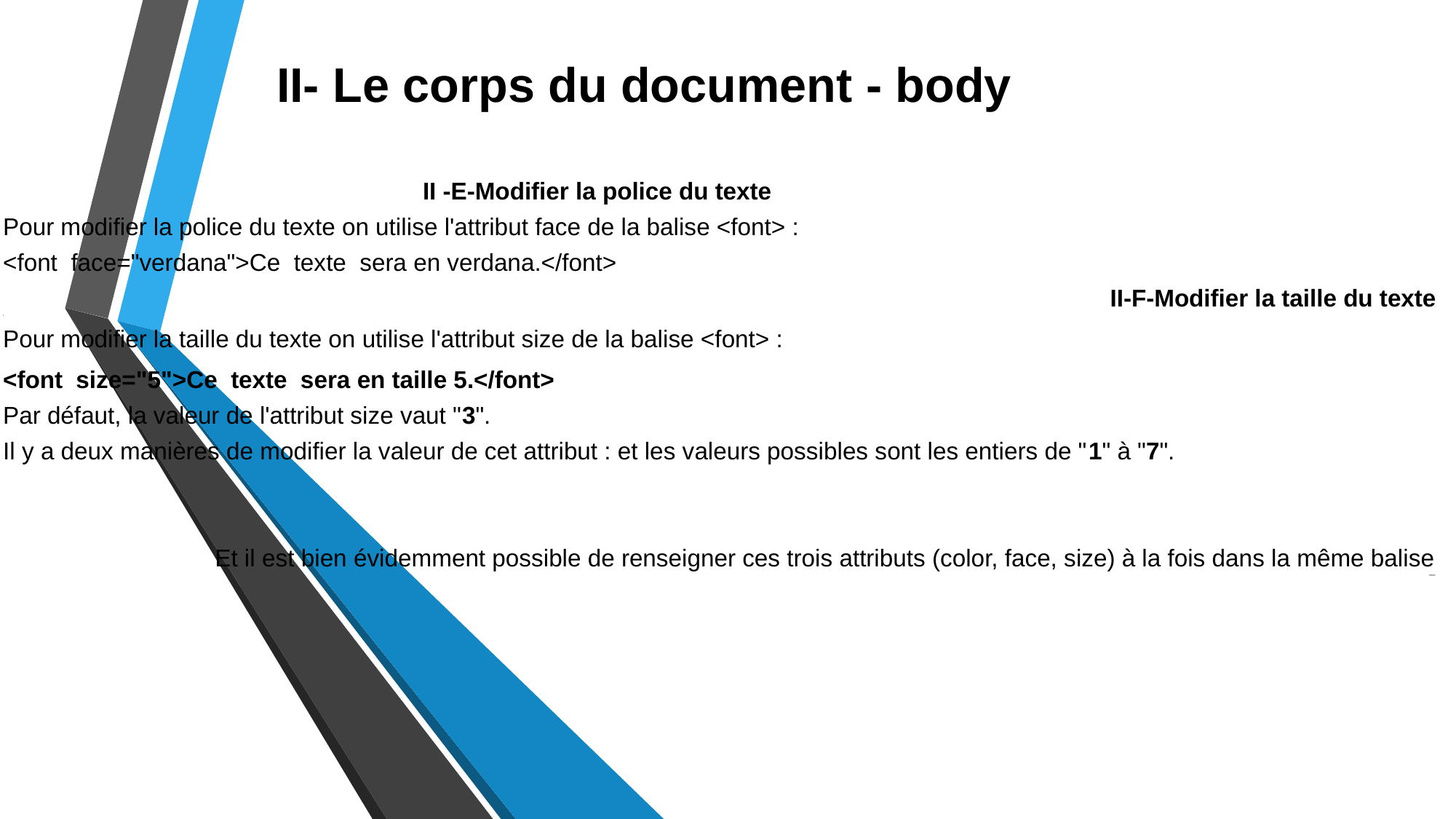

# II- Le corps du document - body
																		    II -E-Modifier la police du texte
Pour modifier la police du texte on utilise l'attribut face de la balise <font> :
<font  face="verdana">Ce  texte  sera en verdana.</font>
					II-F-Modifier la taille du texte
r
Pour modifier la taille du texte on utilise l'attribut size de la balise <font> :

<font  size="5">Ce  texte  sera en taille 5.</font>
Par défaut, la valeur de l'attribut size vaut "3".
Il y a deux manières de modifier la valeur de cet attribut : et les valeurs possibles sont les entiers de "1" à "7".

Et il est bien évidemment possible de renseigner ces trois attributs (color, face, size) à la fois dans la même balise
<font>.